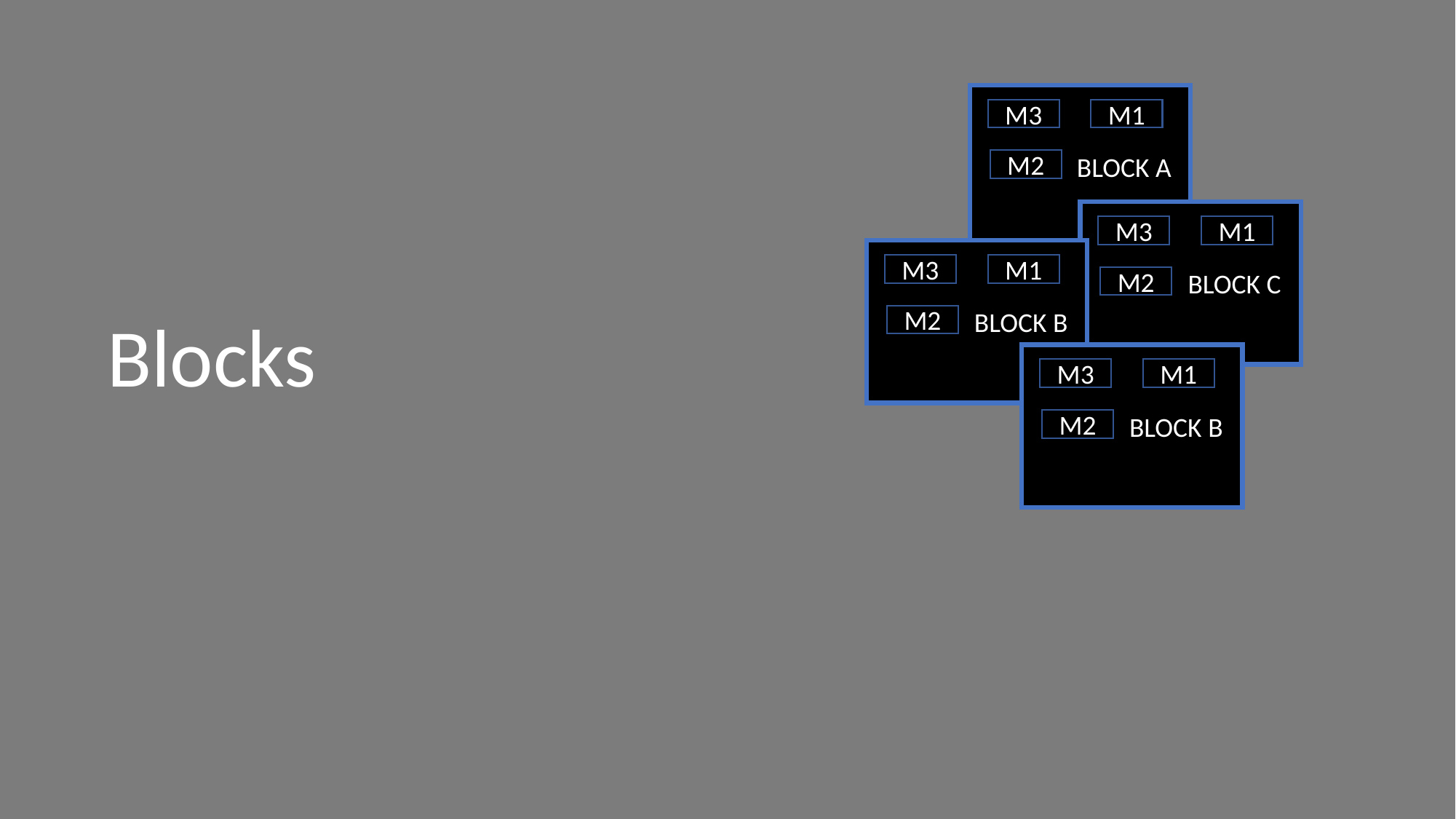

BL          BLOCK A
M3
M1
M2
BL          BLOCK C
M3
M1
BL          BLOCK B
M3
M1
M2
M2
# Blocks
BL          BLOCK B
M3
M1
M2